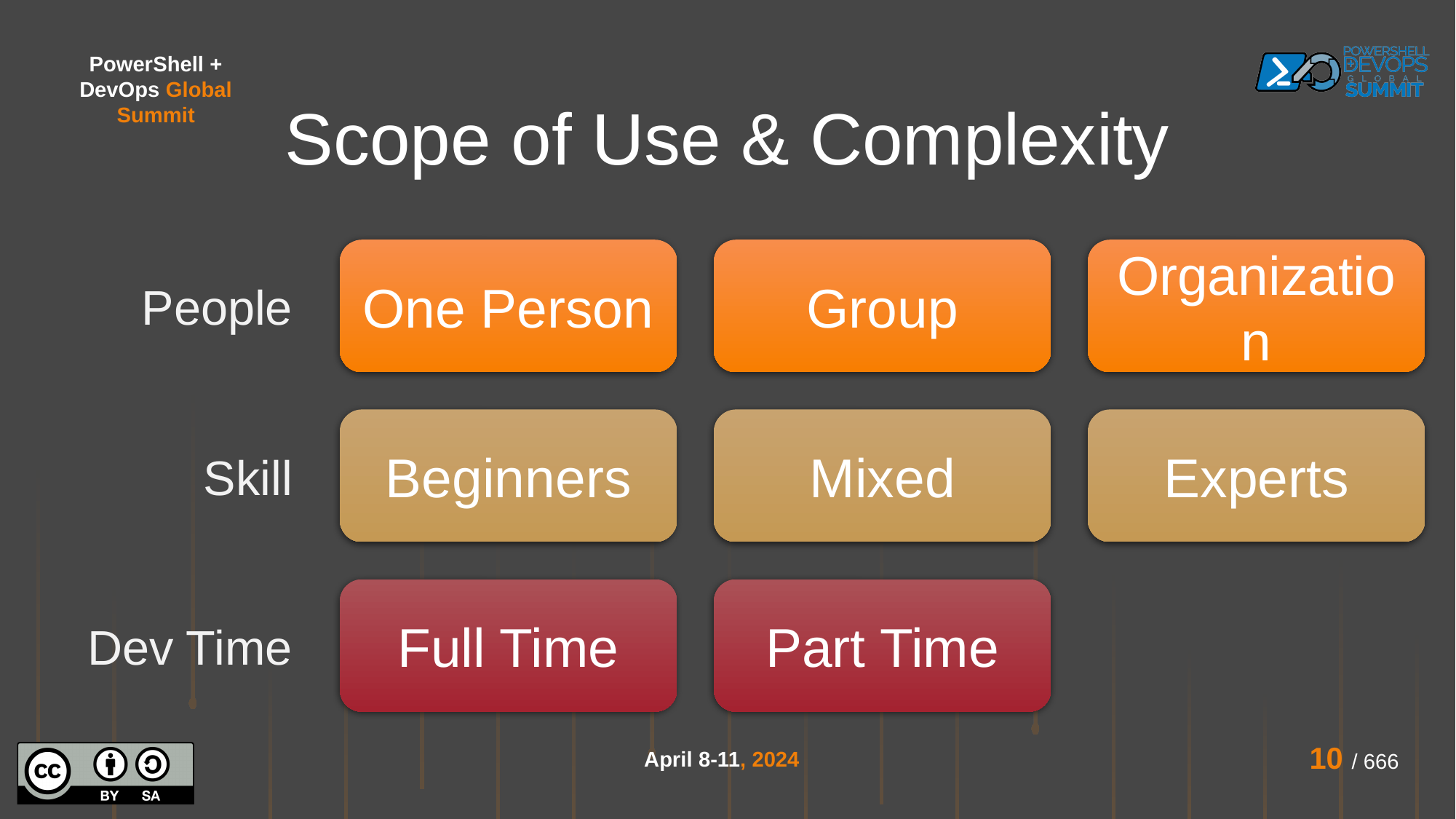

# Scope of Use & Complexity
One Person
Group
Organization
People
Beginners
Mixed
Experts
Skill
Full Time
Part Time
Dev Time